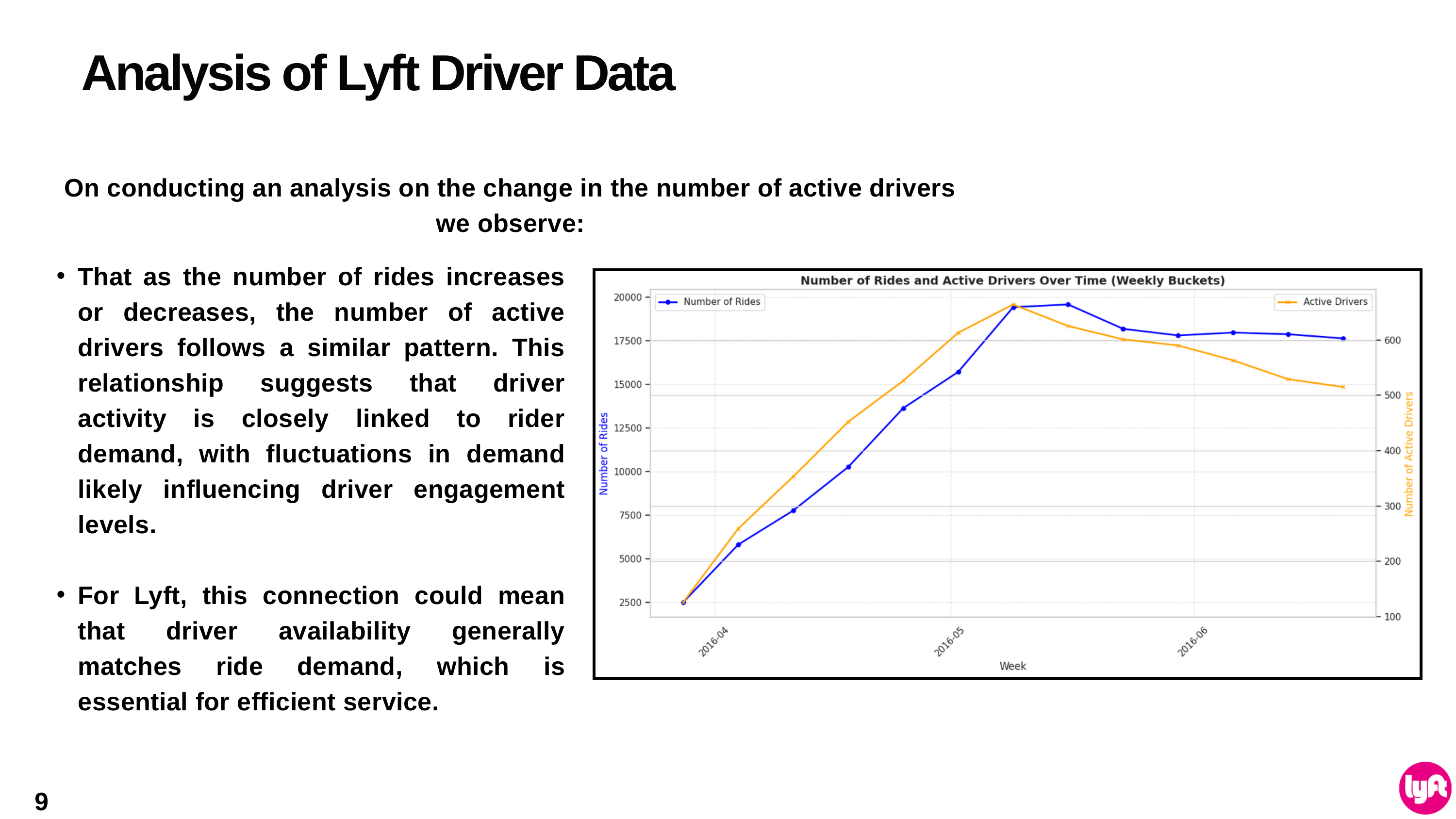

Analysis of Lyft Driver Data
On conducting an analysis on the change in the number of active drivers we observe:

That as the number of rides increases or decreases, the number of active drivers follows a similar pattern. This relationship suggests that driver activity is closely linked to rider demand, with fluctuations in demand likely influencing driver engagement levels.

For Lyft, this connection could mean that driver availability generally matches ride demand, which is essential for efficient service.

9